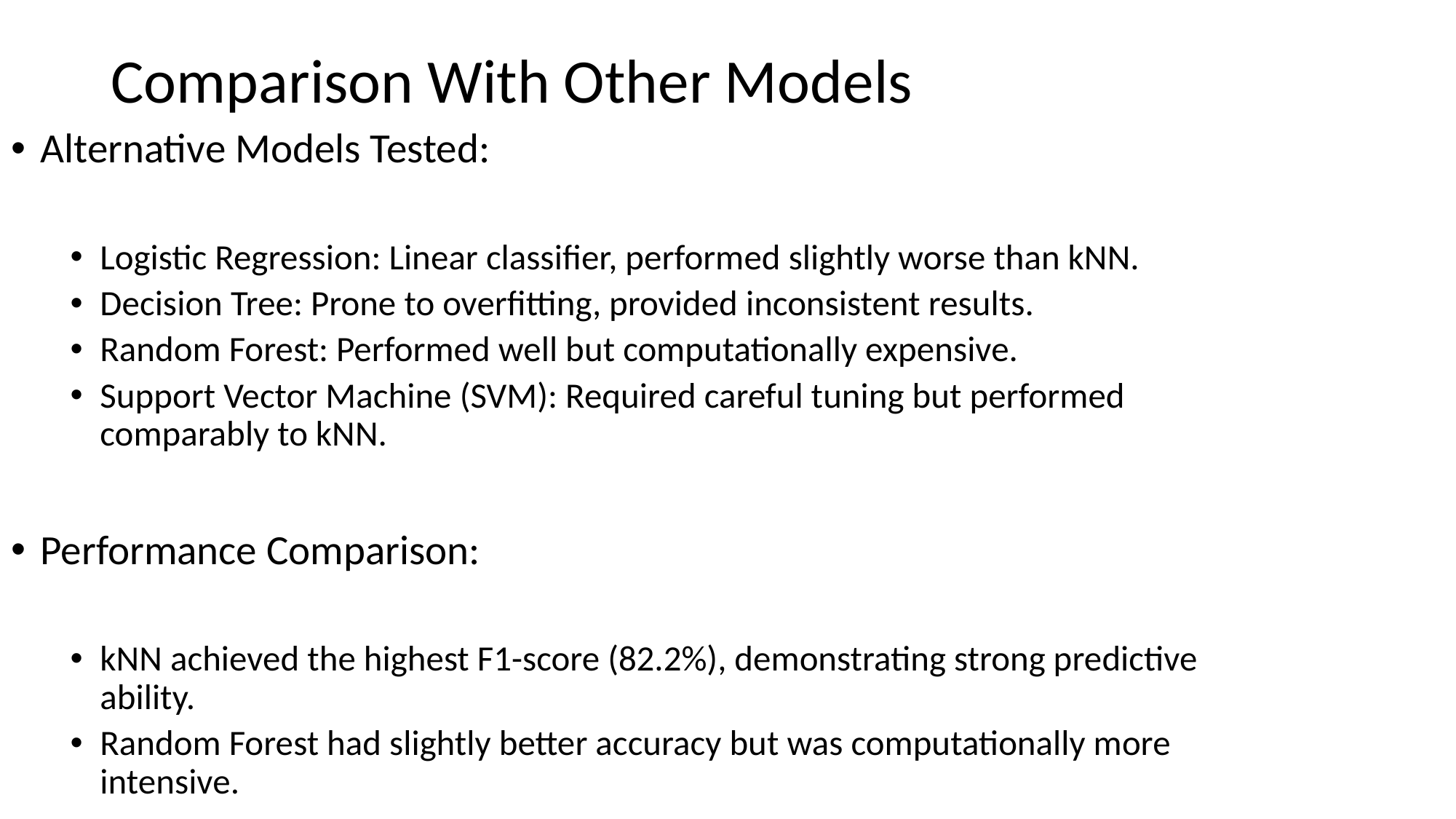

# Comparison With Other Models
Alternative Models Tested:

Logistic Regression: Linear classifier, performed slightly worse than kNN.
Decision Tree: Prone to overfitting, provided inconsistent results.
Random Forest: Performed well but computationally expensive.
Support Vector Machine (SVM): Required careful tuning but performed comparably to kNN.

Performance Comparison:

kNN achieved the highest F1-score (82.2%), demonstrating strong predictive ability.
Random Forest had slightly better accuracy but was computationally more intensive.